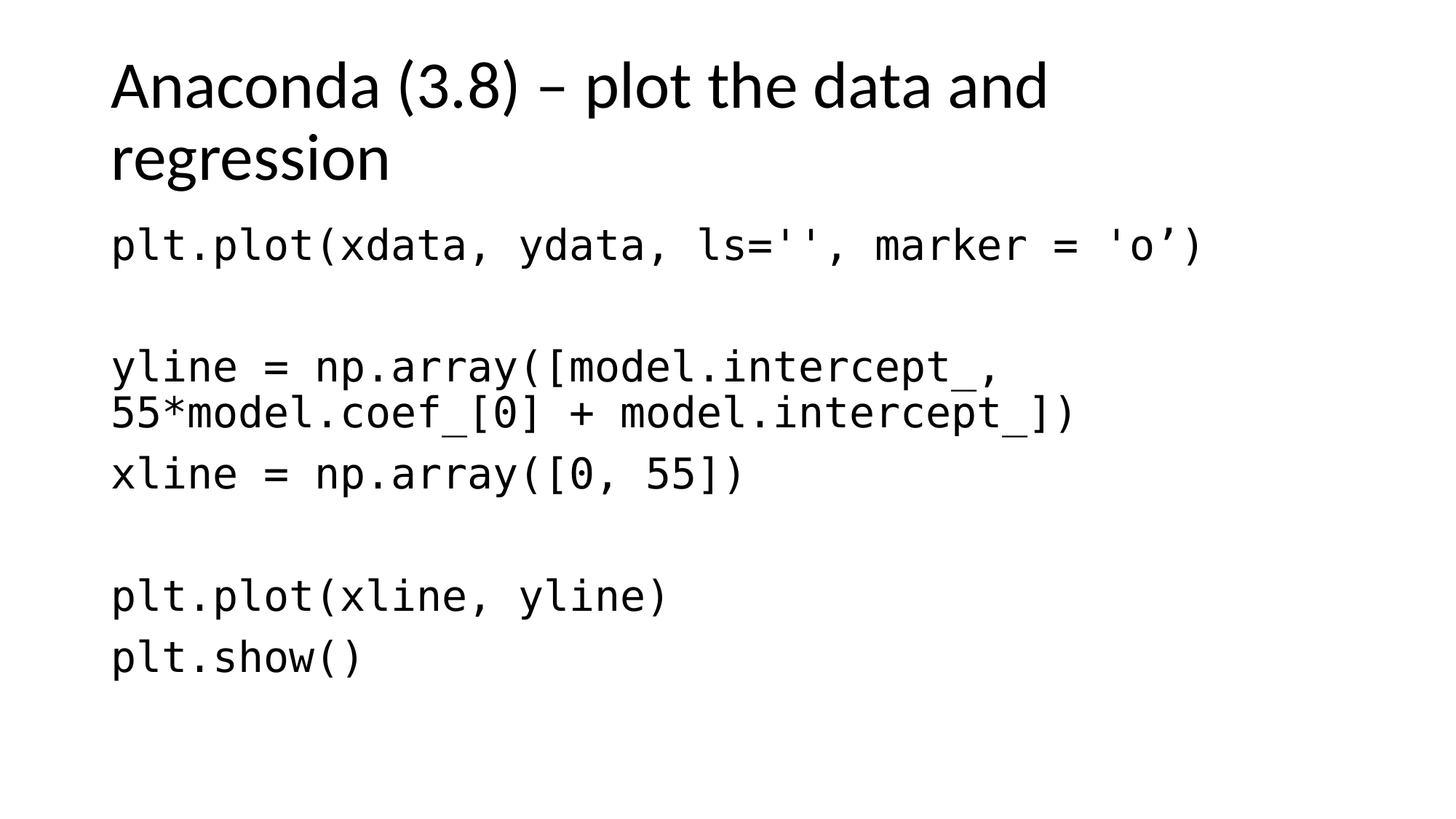

# Anaconda (3.8) – plot the data and regression
plt.plot(xdata, ydata, ls='', marker = 'o’)

yline = np.array([model.intercept_, 55*model.coef_[0] + model.intercept_])
xline = np.array([0, 55])

plt.plot(xline, yline)
plt.show()